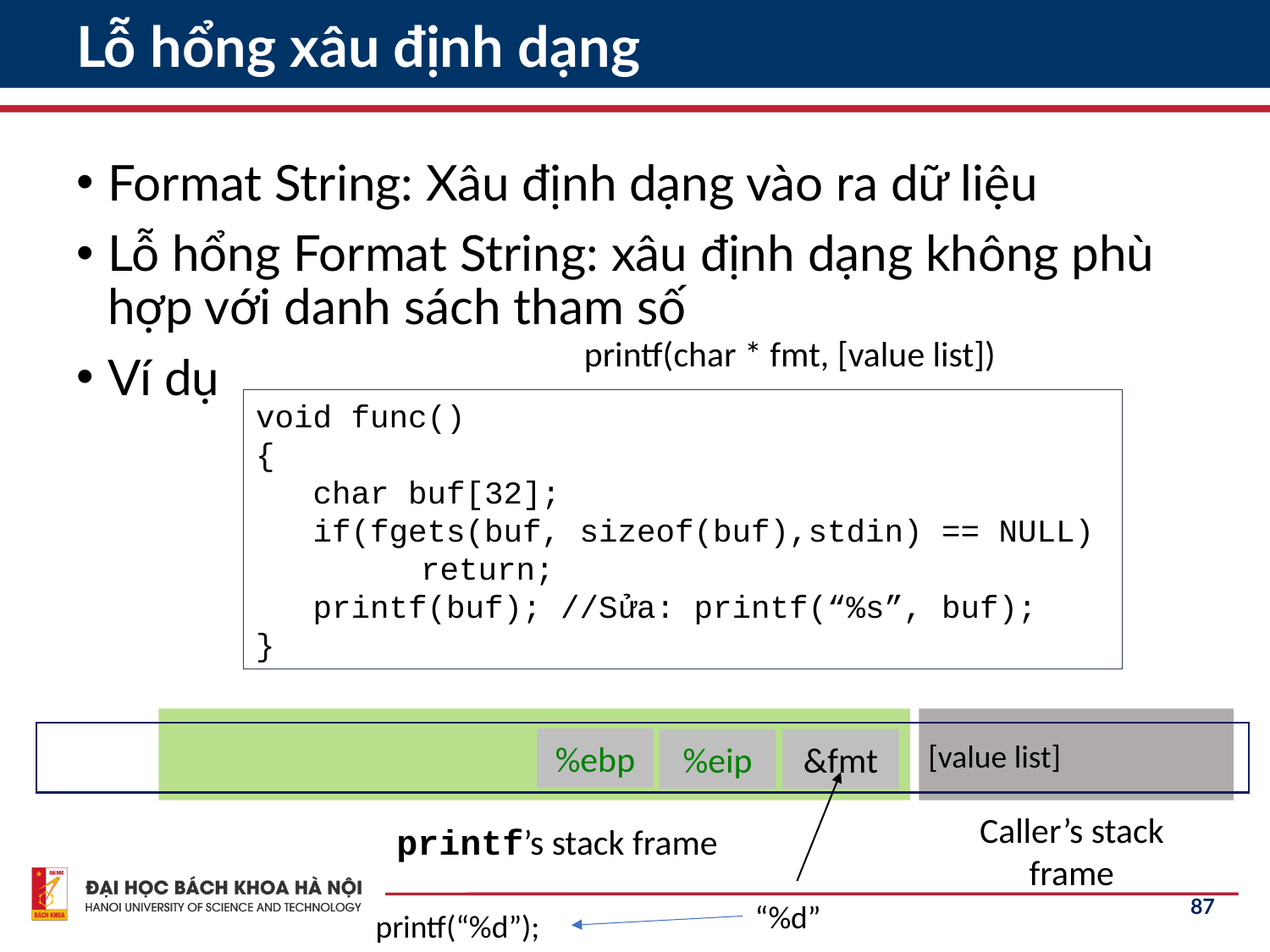

# Lỗ hổng xâu định dạng
Format String: Xâu định dạng vào ra dữ liệu
Lỗ hổng Format String: xâu định dạng không phù hợp với danh sách tham số
Ví dụ
printf(char * fmt, [value list])
void func()
{
   char buf[32];
   if(fgets(buf, sizeof(buf),stdin) == NULL)
	  return;
   printf(buf); //Sửa: printf(“%s”, buf);
}

%ebp
%eip
&fmt
[value list]
Caller’s stack frame
printf’s stack frame
87
“%d”
printf(“%d”);